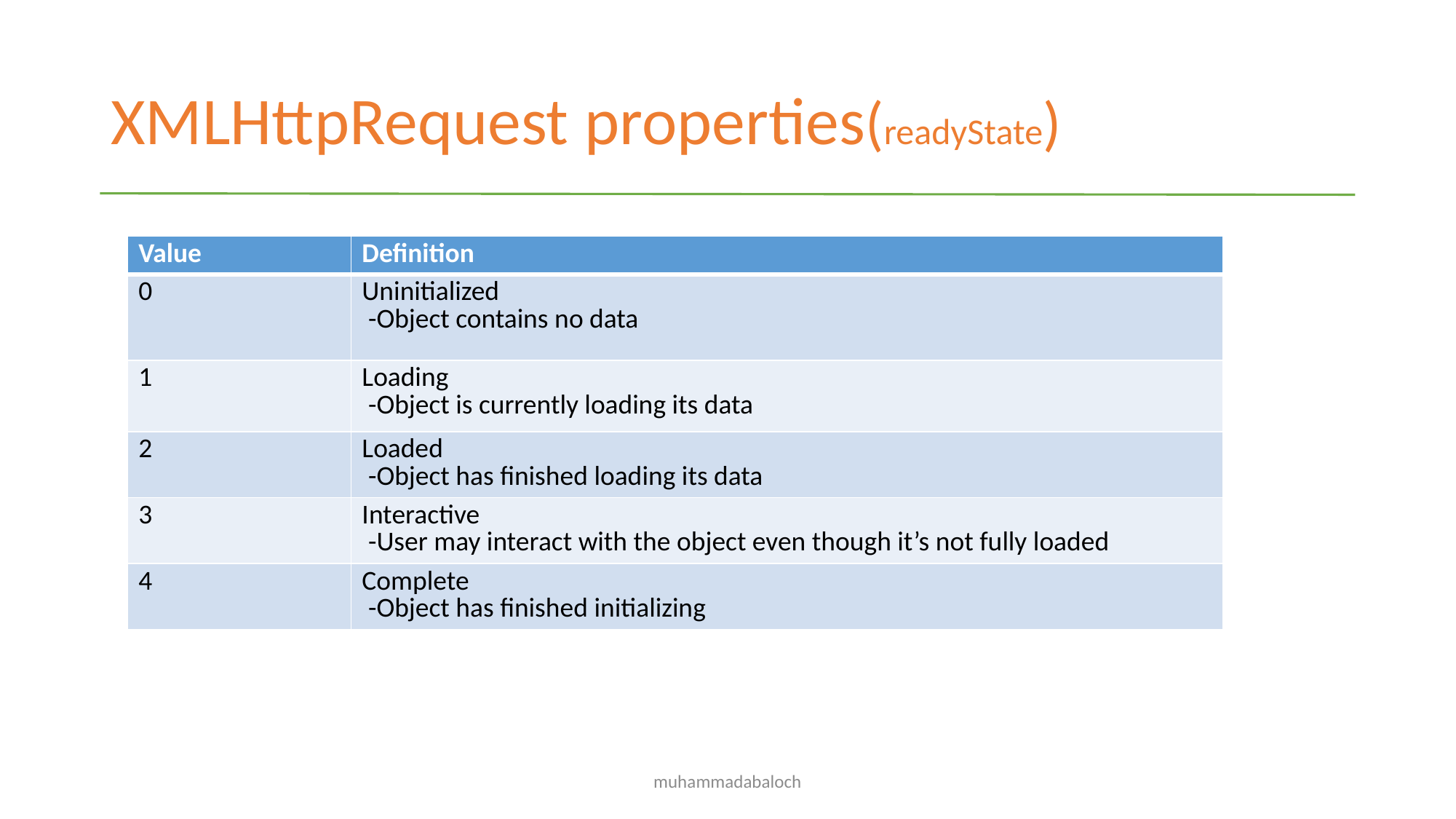

# XMLHttpRequest properties(readyState)

| Value | Definition |
| --- | --- |
| 0 | Uninitialized -Object contains no data |
| 1 | Loading -Object is currently loading its data |
| 2 | Loaded -Object has finished loading its data |
| 3 | Interactive -User may interact with the object even though it’s not fully loaded |
| 4 | Complete -Object has finished initializing |
muhammadabaloch